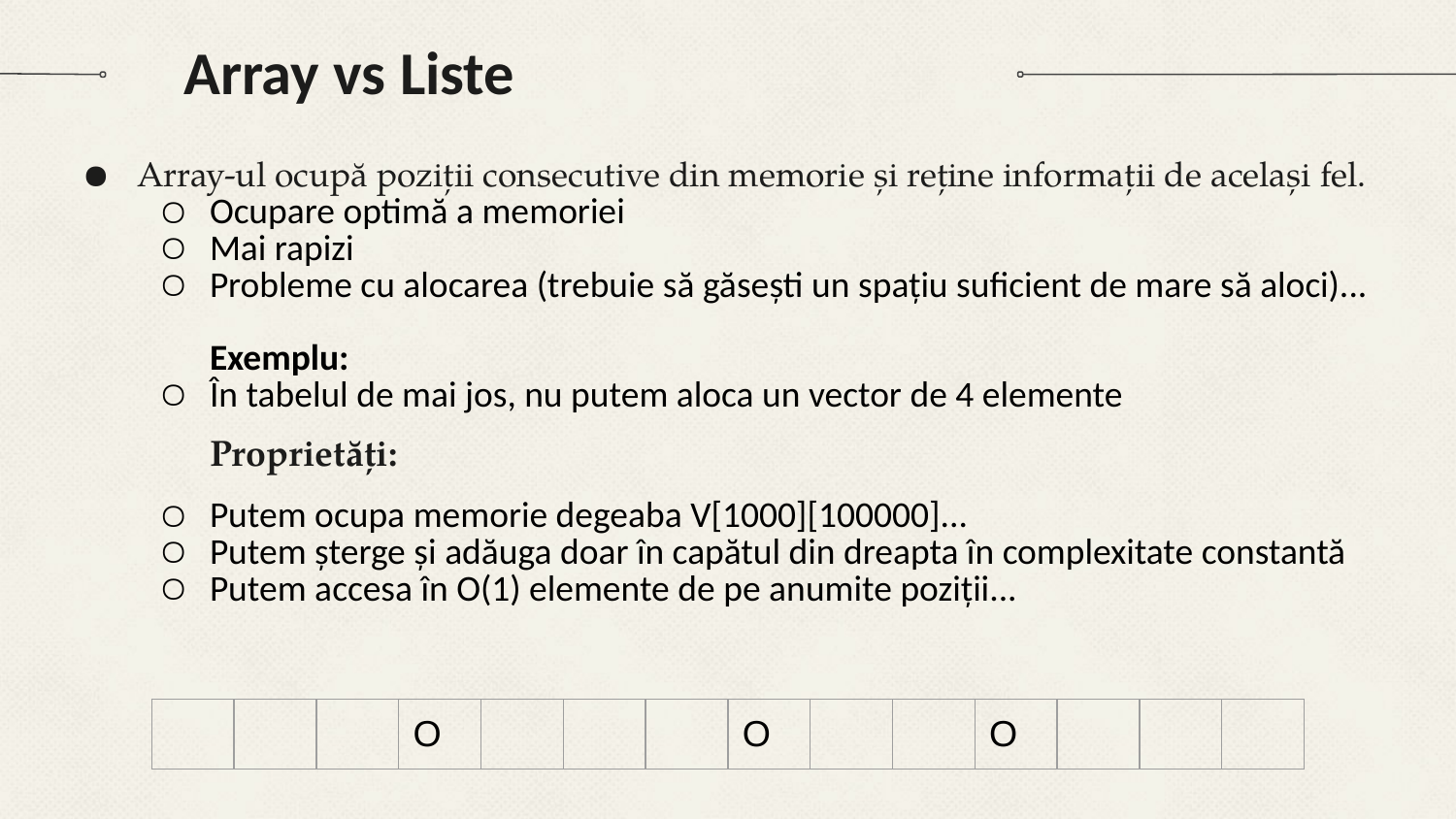

# Array vs Liste

Array-ul ocupă poziții consecutive din memorie și reține informații de același fel.
Ocupare optimă a memoriei
Mai rapizi
Probleme cu alocarea (trebuie să găsești un spațiu suficient de mare să aloci)...
Exemplu:
În tabelul de mai jos, nu putem aloca un vector de 4 elemente
Proprietăți:
Putem ocupa memorie degeaba V[1000][100000]...
Putem șterge și adăuga doar în capătul din dreapta în complexitate constantă
Putem accesa în O(1) elemente de pe anumite poziții...

|  |  |  | O |  |  |  | O |  |  | O |  |  |  |
| --- | --- | --- | --- | --- | --- | --- | --- | --- | --- | --- | --- | --- | --- |